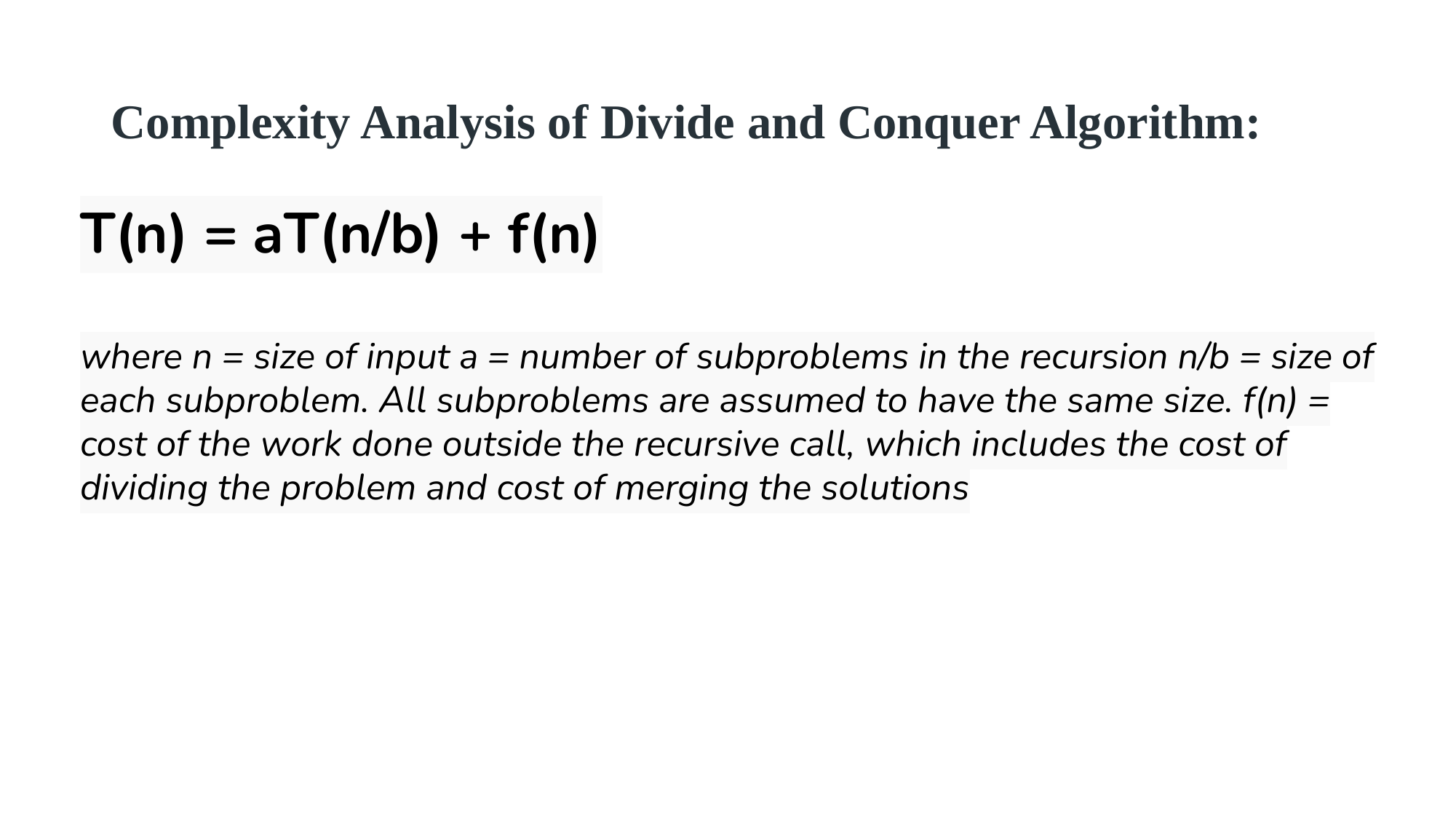

# Complexity Analysis of Divide and Conquer Algorithm:
T(n) = aT(n/b) + f(n)

where n = size of input a = number of subproblems in the recursion n/b = size of each subproblem. All subproblems are assumed to have the same size. f(n) = cost of the work done outside the recursive call, which includes the cost of dividing the problem and cost of merging the solutions